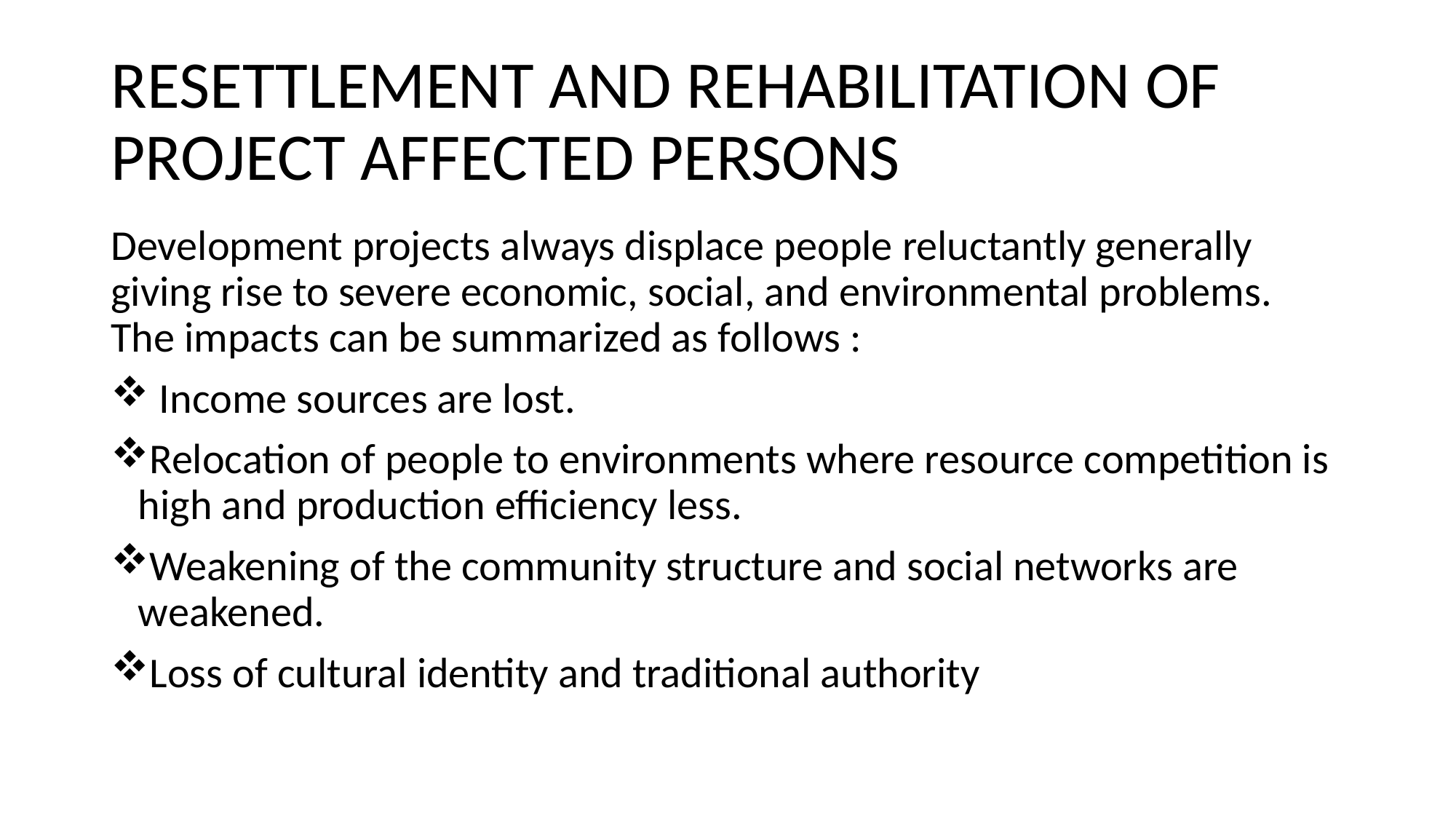

# RESETTLEMENT AND REHABILITATION OF PROJECT AFFECTED PERSONS
Development projects always displace people reluctantly generally giving rise to severe economic, social, and environmental problems. The impacts can be summarized as follows :
 Income sources are lost.
Relocation of people to environments where resource competition is high and production efficiency less.
Weakening of the community structure and social networks are weakened.
Loss of cultural identity and traditional authority